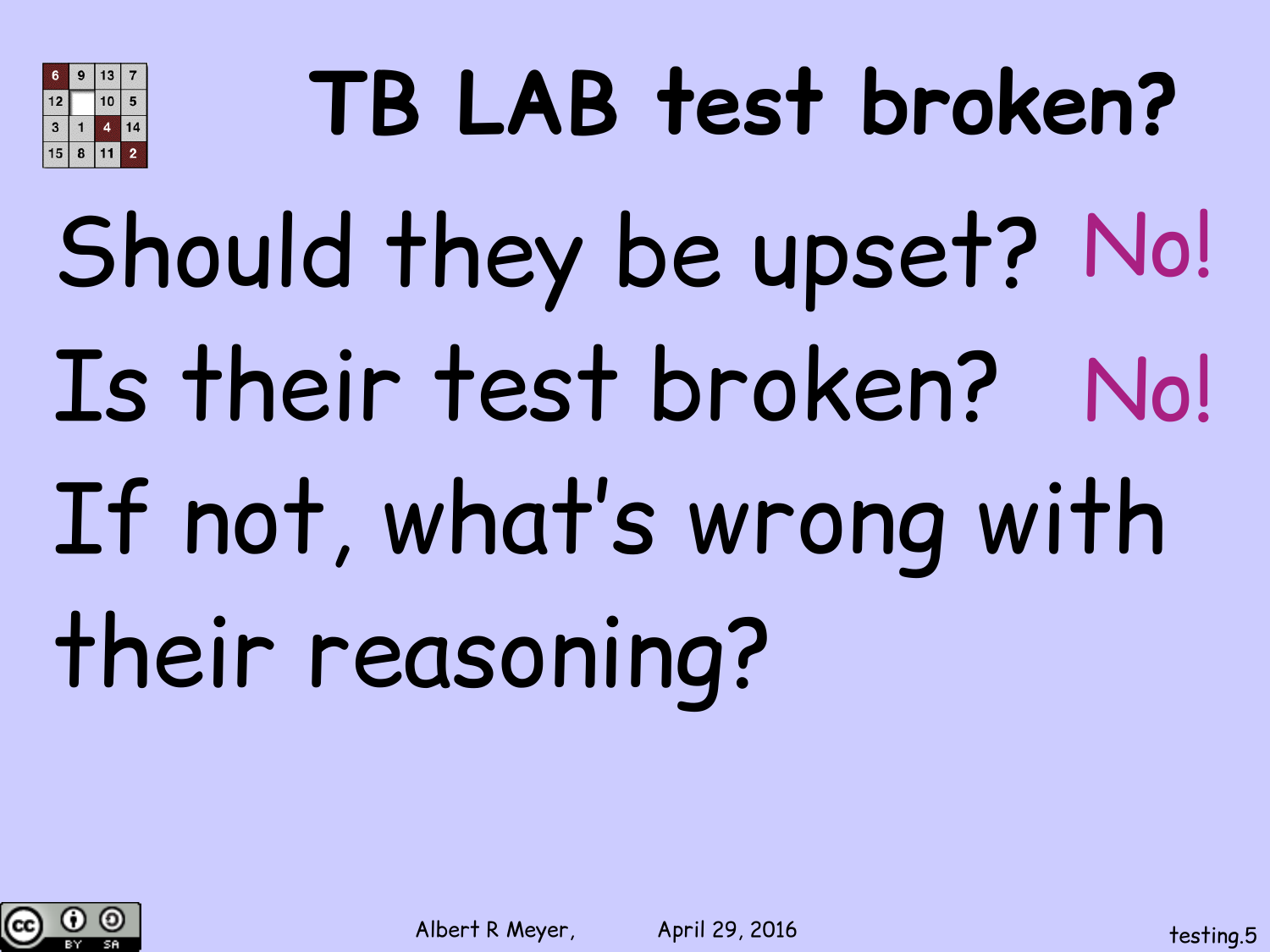

TB LAB test broken?
Should they be upset?
Is their test broken?
If not, what’s wrong with
their reasoning?
No!
No!
testing.5